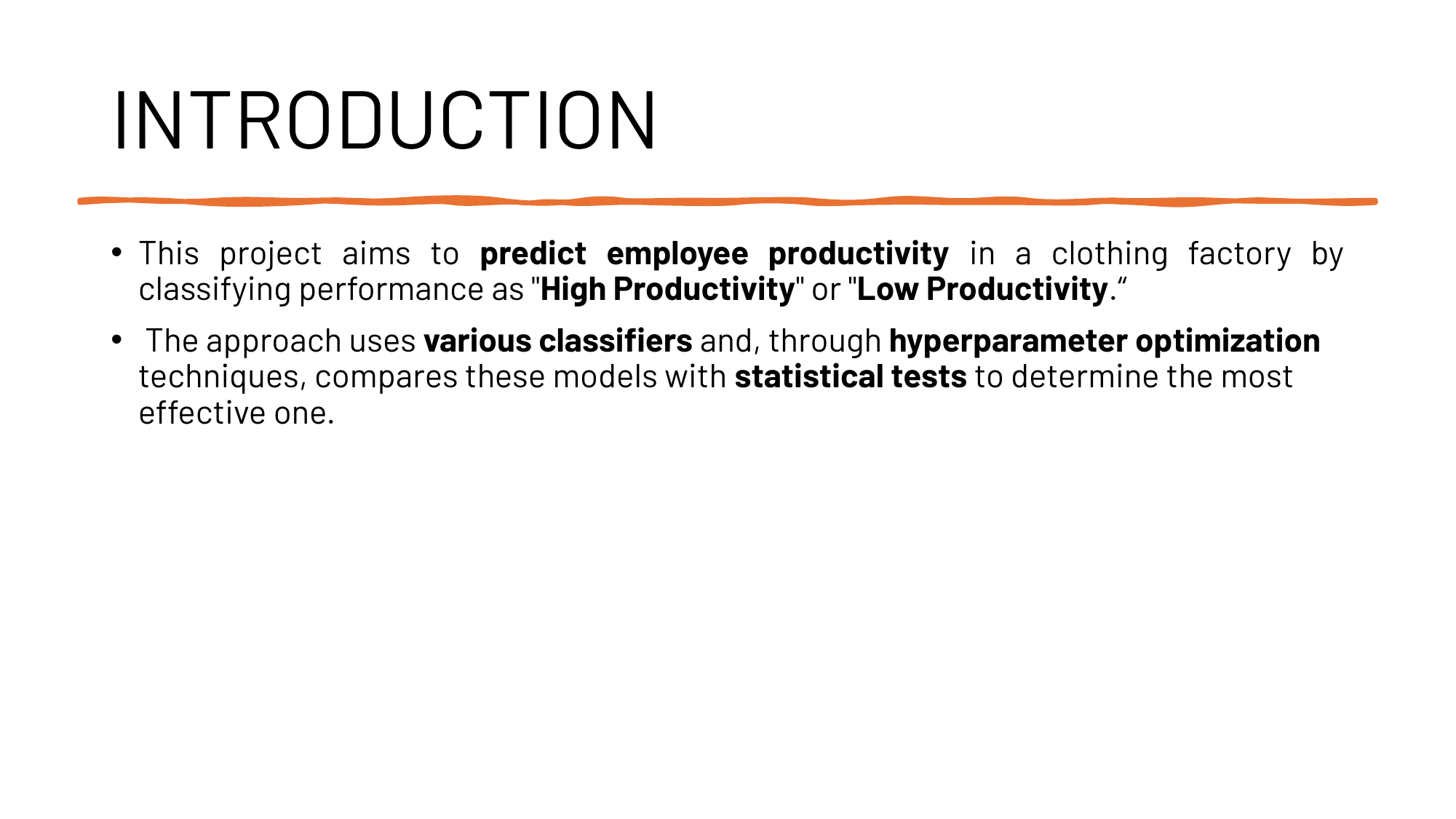

# INTRODUCTION

This project aims to predict employee productivity in a clothing factory by classifying performance as "High Productivity" or "Low Productivity.“
 The approach uses various classifiers and, through hyperparameter optimization techniques, compares these models with statistical tests to determine the most effective one.
2